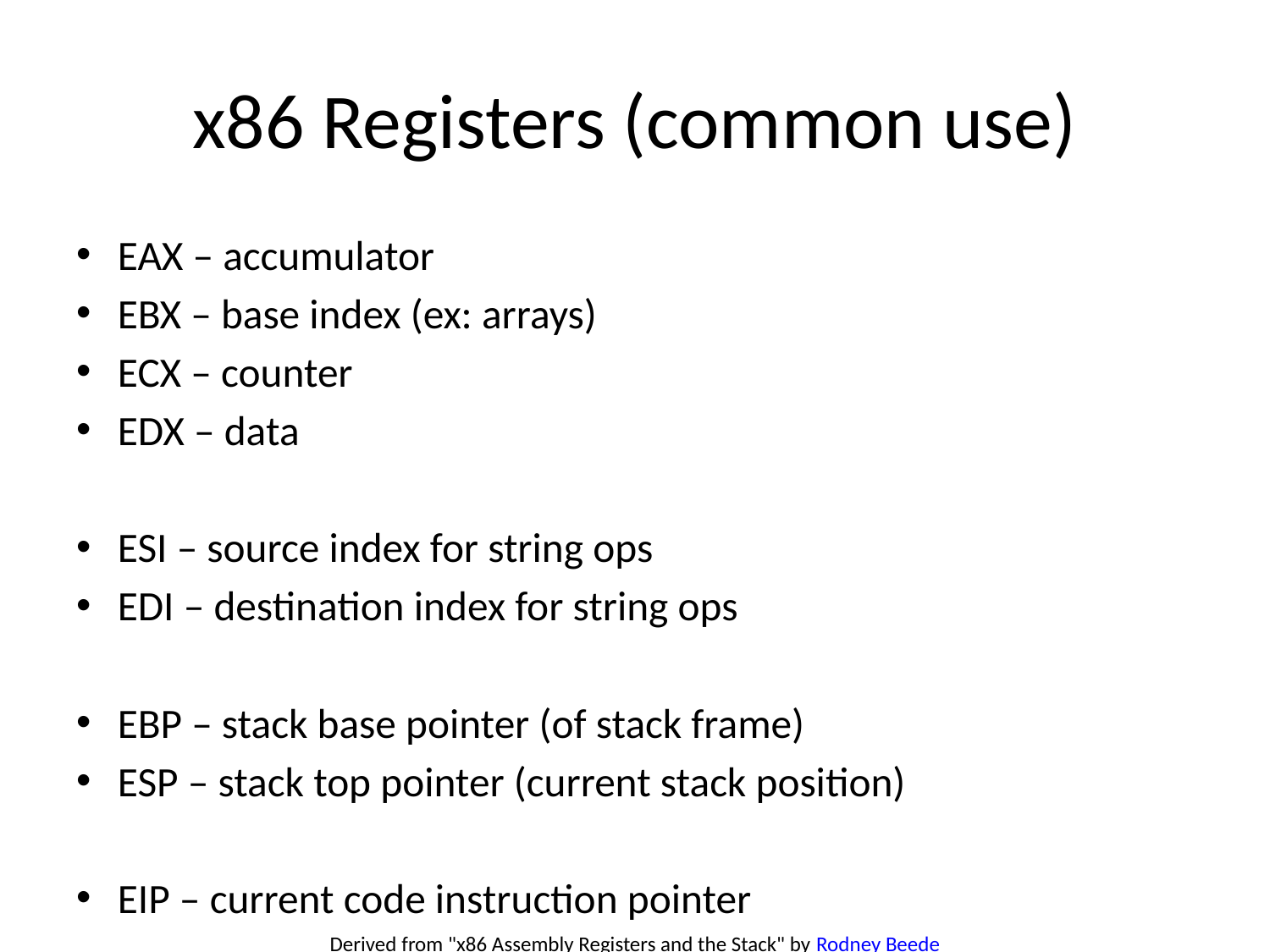

# x86 Registers (common use)
EAX – accumulator
EBX – base index (ex: arrays)
ECX – counter
EDX – data

ESI – source index for string ops
EDI – destination index for string ops

EBP – stack base pointer (of stack frame)
ESP – stack top pointer (current stack position)

EIP – current code instruction pointer